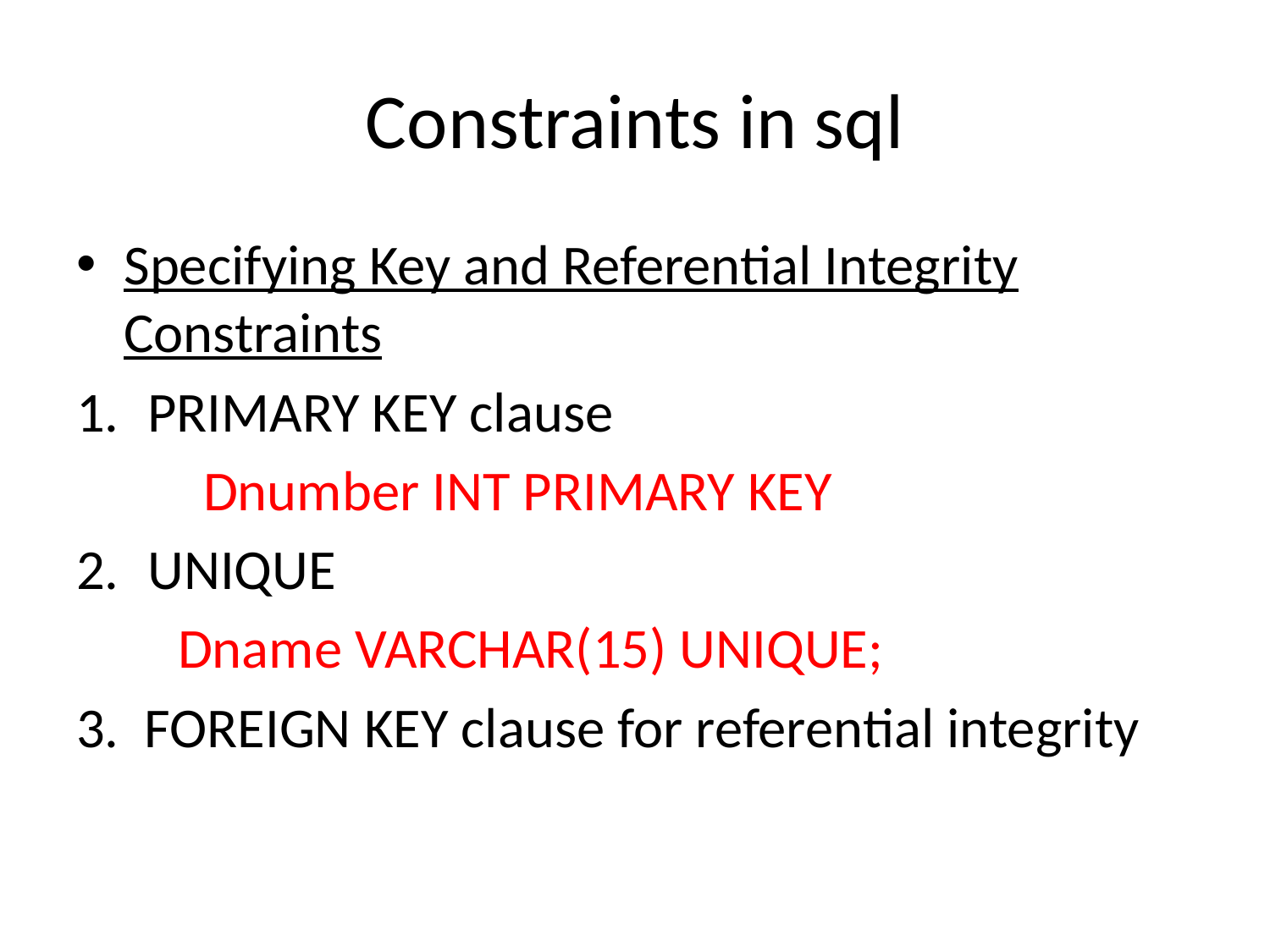

# Constraints in sql
Specifying Key and Referential Integrity Constraints
PRIMARY KEY clause
          Dnumber INT PRIMARY KEY
UNIQUE
        Dname VARCHAR(15) UNIQUE;
3.  FOREIGN KEY clause for referential integrity